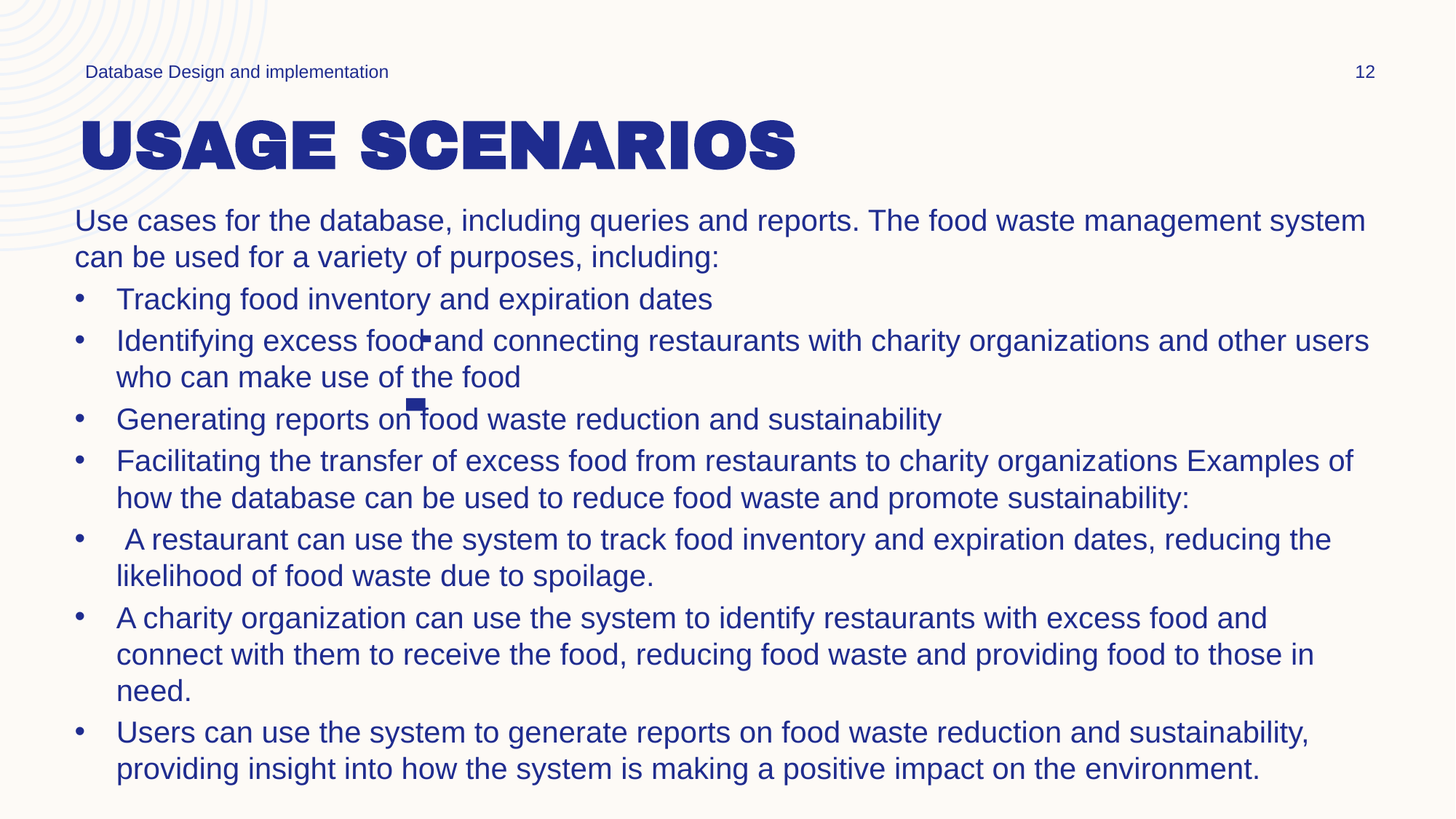

Database Design and implementation
12
# Usage scenarios - -
Use cases for the database, including queries and reports. The food waste management system can be used for a variety of purposes, including:
Tracking food inventory and expiration dates
Identifying excess food and connecting restaurants with charity organizations and other users who can make use of the food
Generating reports on food waste reduction and sustainability
Facilitating the transfer of excess food from restaurants to charity organizations Examples of how the database can be used to reduce food waste and promote sustainability:
 A restaurant can use the system to track food inventory and expiration dates, reducing the likelihood of food waste due to spoilage.
A charity organization can use the system to identify restaurants with excess food and connect with them to receive the food, reducing food waste and providing food to those in need.
Users can use the system to generate reports on food waste reduction and sustainability, providing insight into how the system is making a positive impact on the environment.